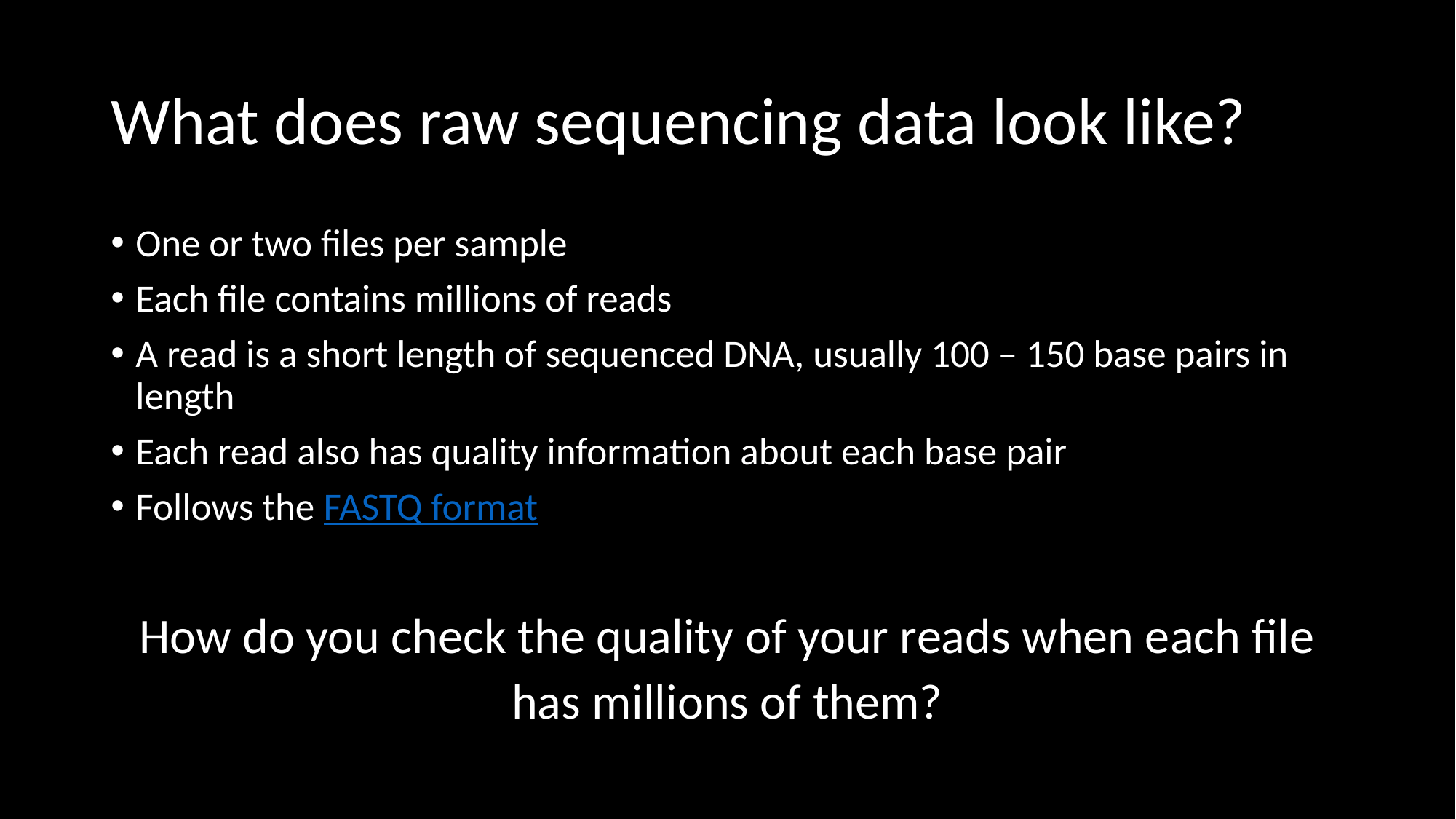

# What does raw sequencing data look like?
One or two files per sample
Each file contains millions of reads
A read is a short length of sequenced DNA, usually 100 – 150 base pairs in length
Each read also has quality information about each base pair
Follows the FASTQ format

How do you check the quality of your reads when each file has millions of them?